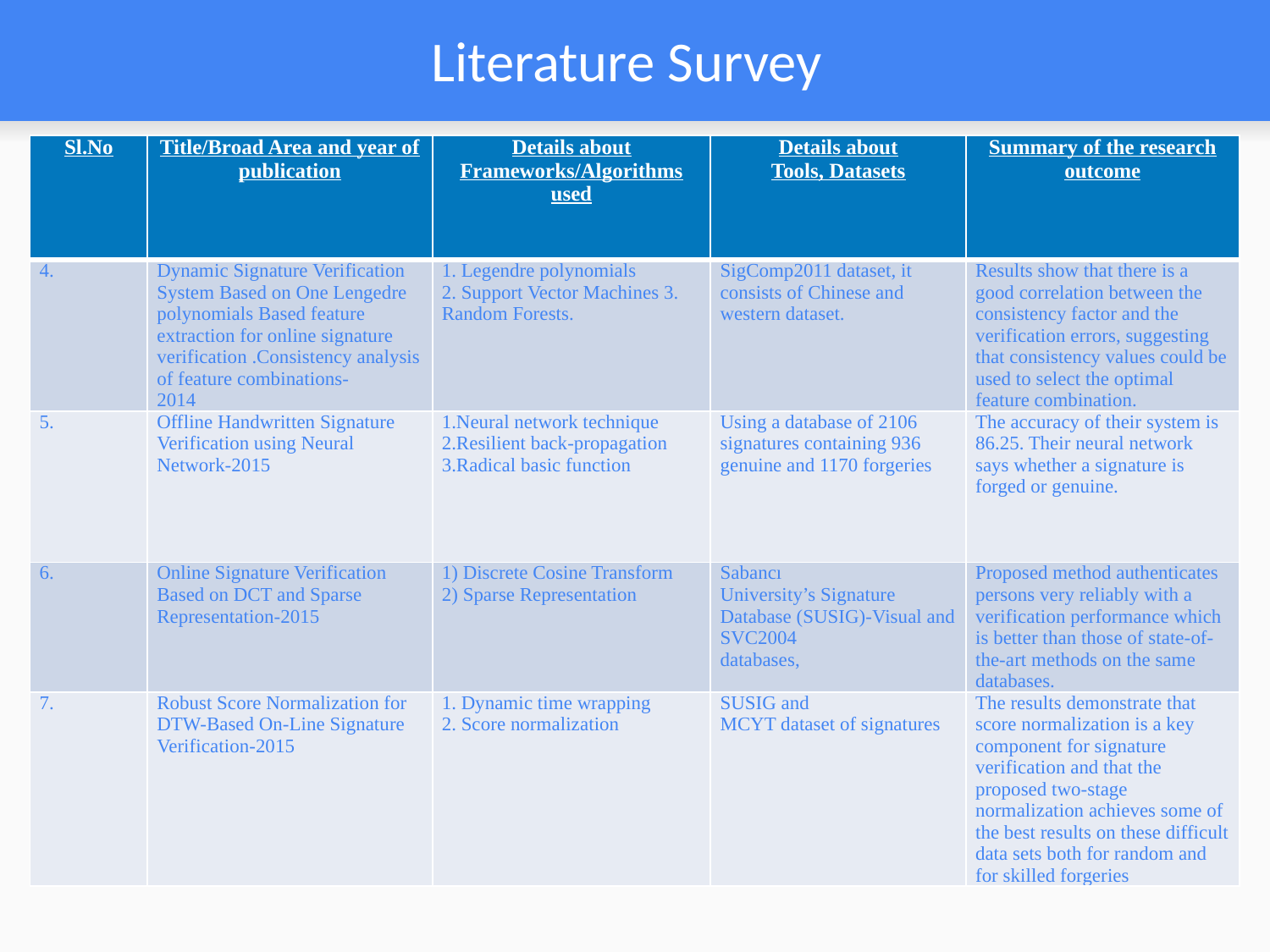

# Literature Survey
| Sl.No | Title/Broad Area and year of publication | Details about Frameworks/Algorithms used | Details about Tools, Datasets | Summary of the research outcome |
| --- | --- | --- | --- | --- |
| 4. | Dynamic Signature Verification System Based on One Lengedre polynomials Based feature extraction for online signature verification .Consistency analysis of feature combinations- 2014 | 1. Legendre polynomials 2. Support Vector Machines 3. Random Forests. | SigComp2011 dataset, it consists of Chinese and western dataset. | Results show that there is a good correlation between the consistency factor and the verification errors, suggesting that consistency values could be used to select the optimal feature combination. |
| 5. | Offline Handwritten Signature Verification using Neural Network-2015 | 1.Neural network technique 2.Resilient back-propagation 3.Radical basic function | Using a database of 2106 signatures containing 936 genuine and 1170 forgeries | The accuracy of their system is 86.25. Their neural network says whether a signature is forged or genuine. |
| 6. | Online Signature Verification Based on DCT and Sparse Representation-2015 | 1) Discrete Cosine Transform 2) Sparse Representation | Sabancı University’s Signature Database (SUSIG)-Visual and SVC2004 databases, | Proposed method authenticates persons very reliably with a verification performance which is better than those of state-of-the-art methods on the same databases. |
| 7. | Robust Score Normalization for DTW-Based On-Line Signature Verification-2015 | 1. Dynamic time wrapping 2. Score normalization | SUSIG and MCYT dataset of signatures | The results demonstrate that score normalization is a key component for signature verification and that the proposed two-stage normalization achieves some of the best results on these difficult data sets both for random and for skilled forgeries |